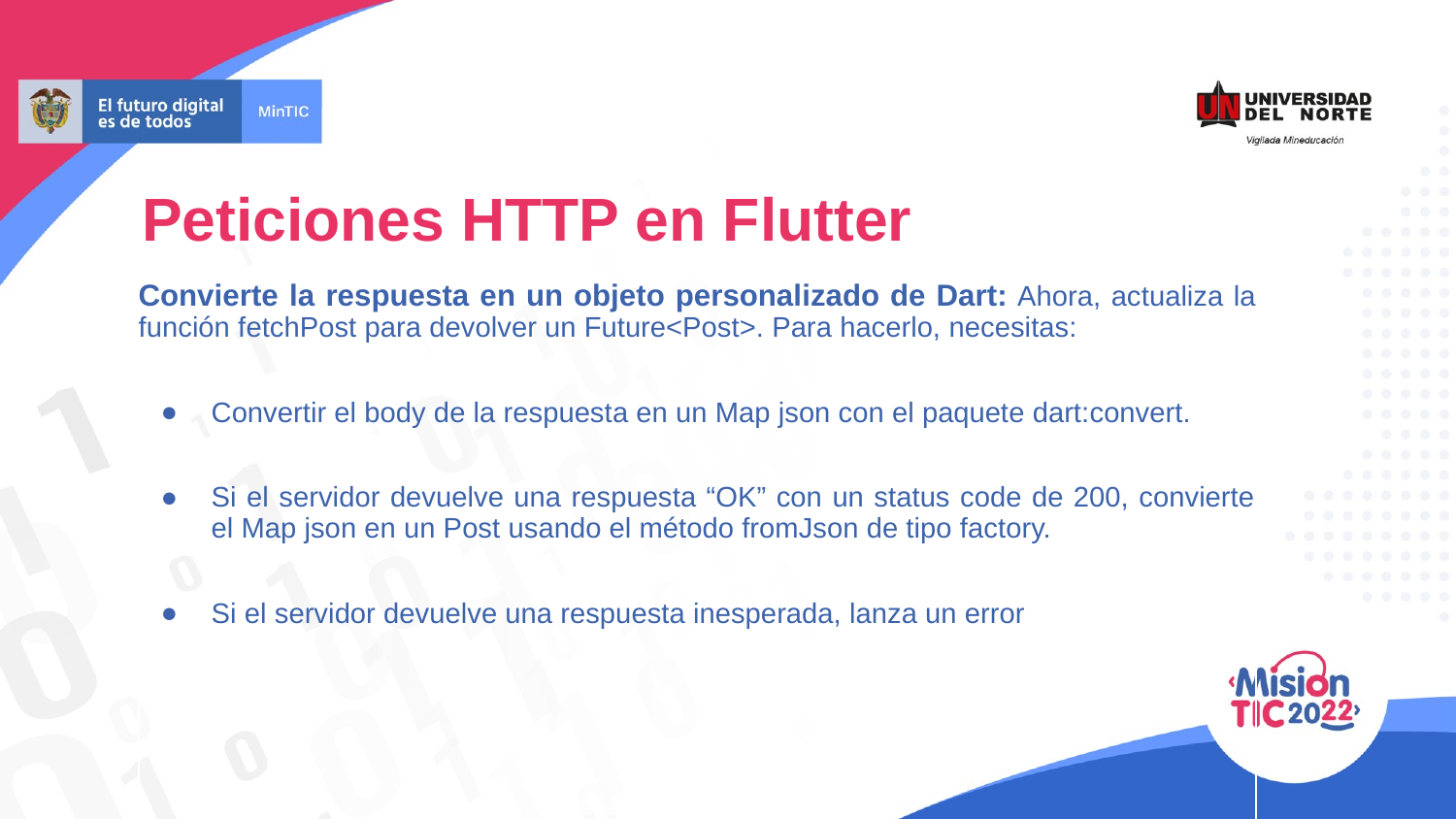

# Peticiones HTTP en Flutter
Convierte la respuesta en un objeto personalizado de Dart: Ahora, actualiza la función fetchPost para devolver un Future<Post>. Para hacerlo, necesitas:

Convertir el body de la respuesta en un Map json con el paquete dart:convert.

Si el servidor devuelve una respuesta “OK” con un status code de 200, convierte el Map json en un Post usando el método fromJson de tipo factory.

Si el servidor devuelve una respuesta inesperada, lanza un error